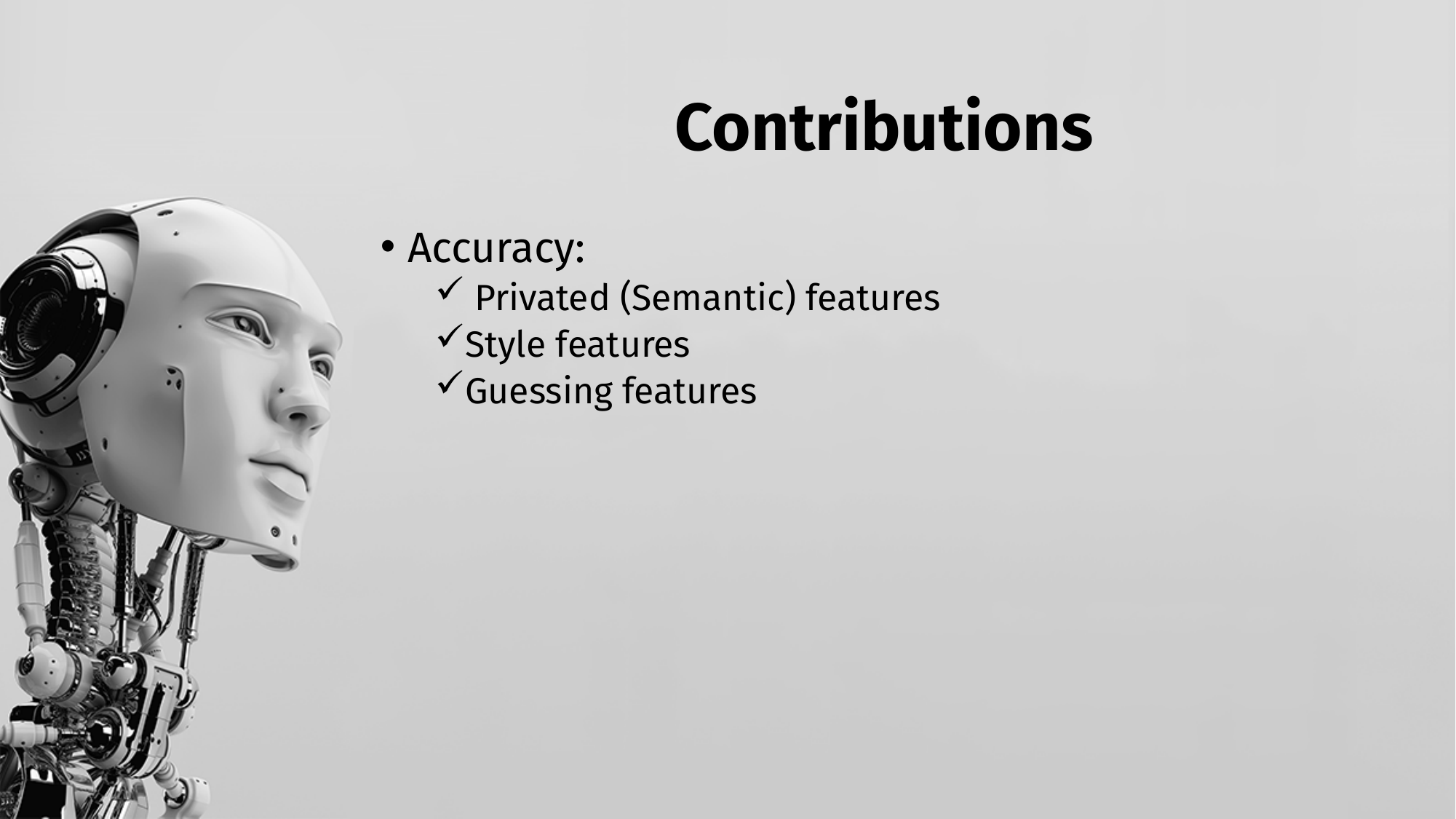

# Contributions
Accuracy:
 Privated (Semantic) features
Style features
Guessing features